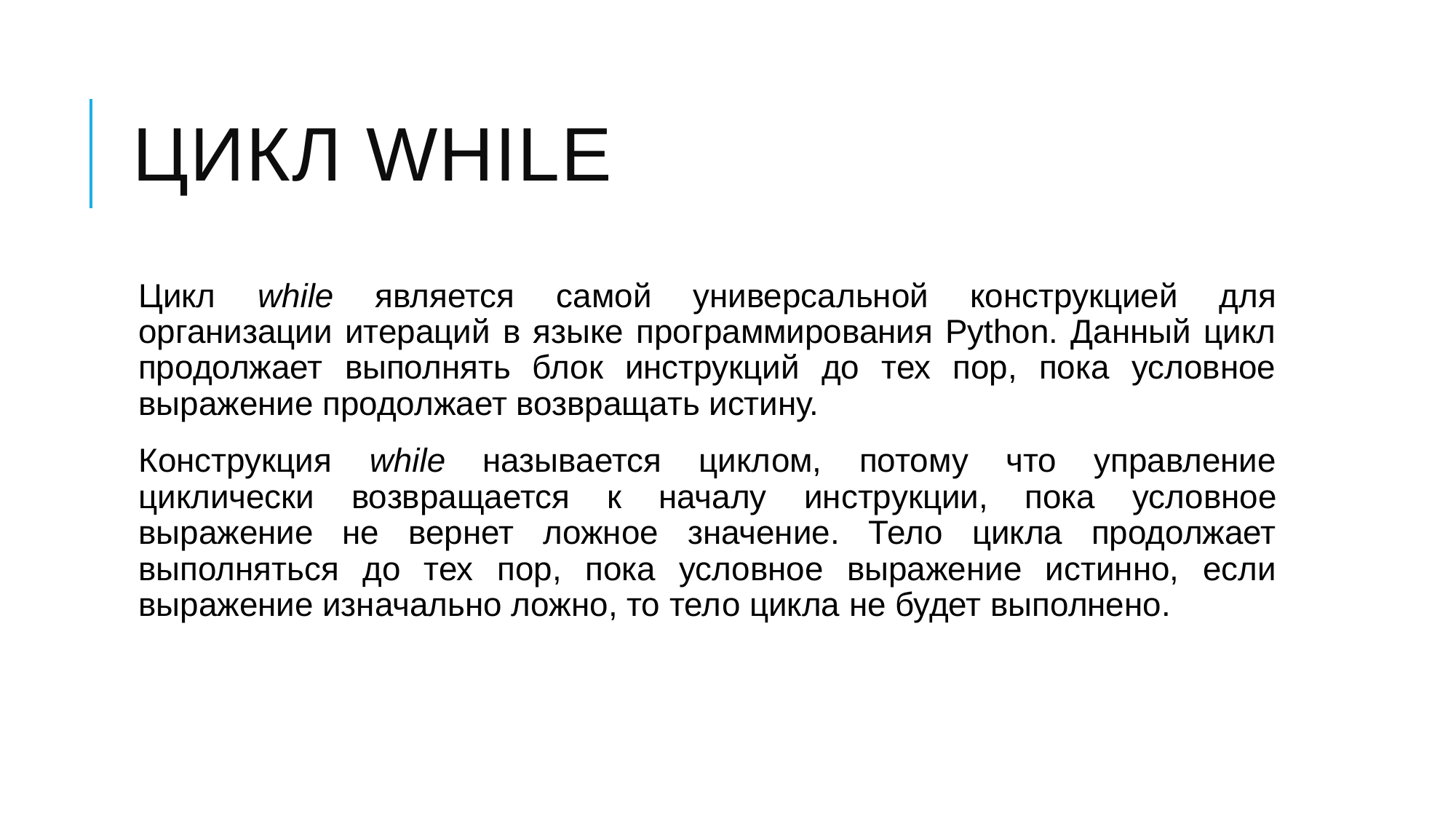

# Цикл while
Цикл while является самой универсальной конструкцией для организации итераций в языке программирования Python. Данный цикл продолжает выполнять блок инструкций до тех пор, пока условное выражение продолжает возвращать истину.
Конструкция while называется циклом, потому что управление циклически возвращается к началу инструкции, пока условное выражение не вернет ложное значение. Тело цикла продолжает выполняться до тех пор, пока условное выражение истинно, если выражение изначально ложно, то тело цикла не будет выполнено.